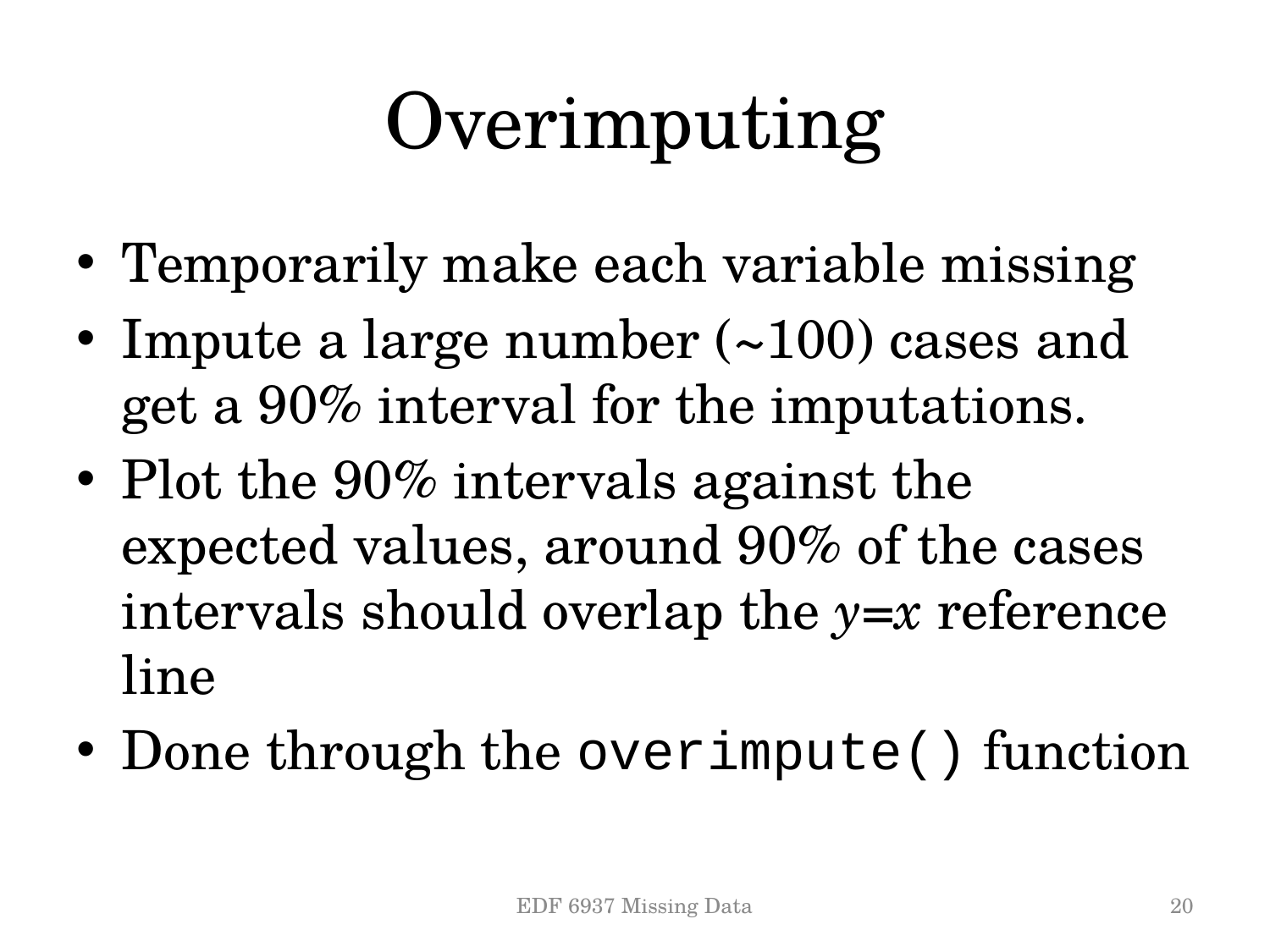

# Overimputing
Temporarily make each variable missing
Impute a large number (~100) cases and get a 90% interval for the imputations.
Plot the 90% intervals against the expected values, around 90% of the cases intervals should overlap the y=x reference line
Done through the overimpute() function
EDF 6937 Missing Data
20